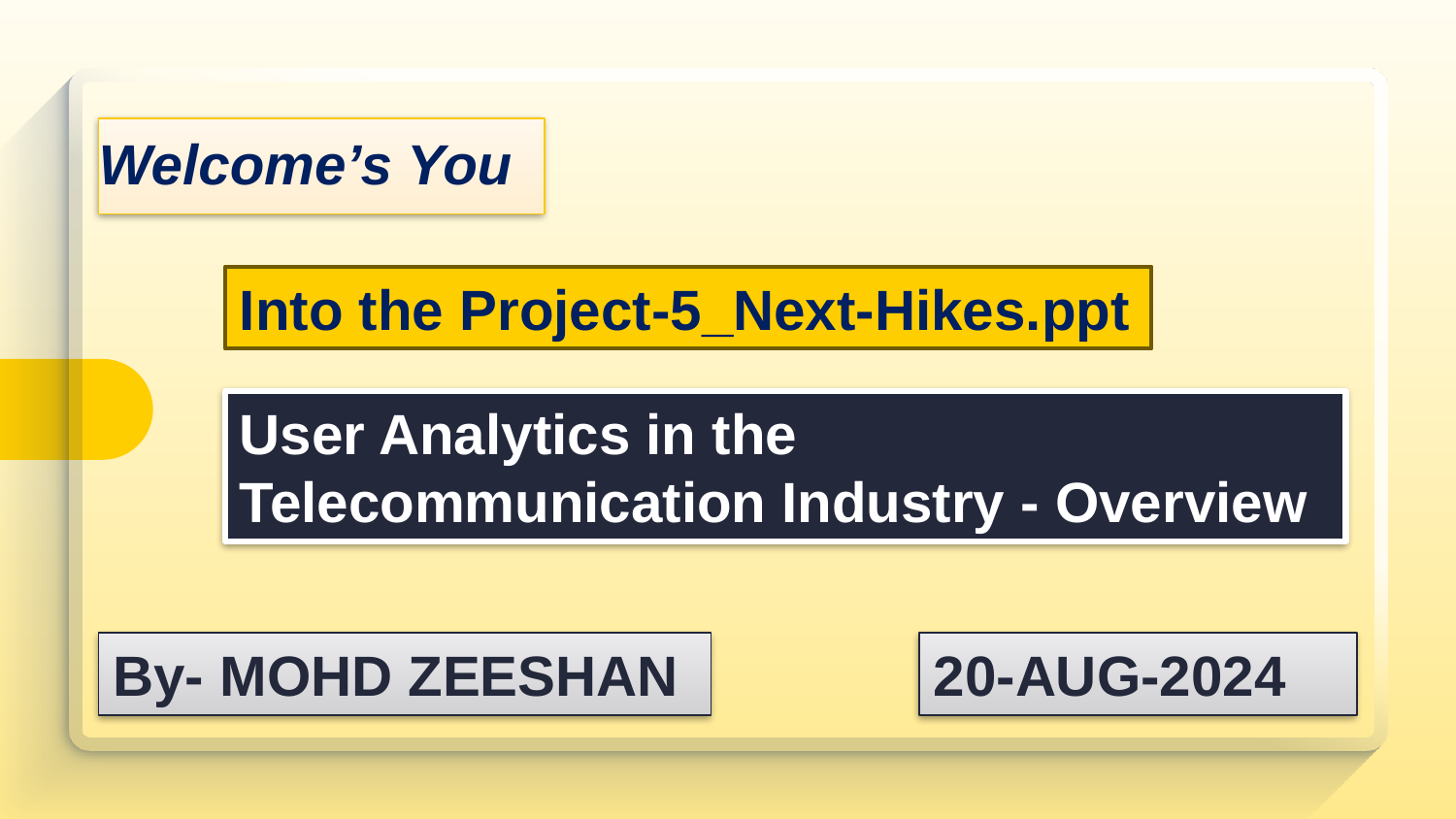

Welcome’s You
Into the Project-5_Next-Hikes.ppt
User Analytics in the Telecommunication Industry - Overview

By- MOHD ZEESHAN
20-AUG-2024